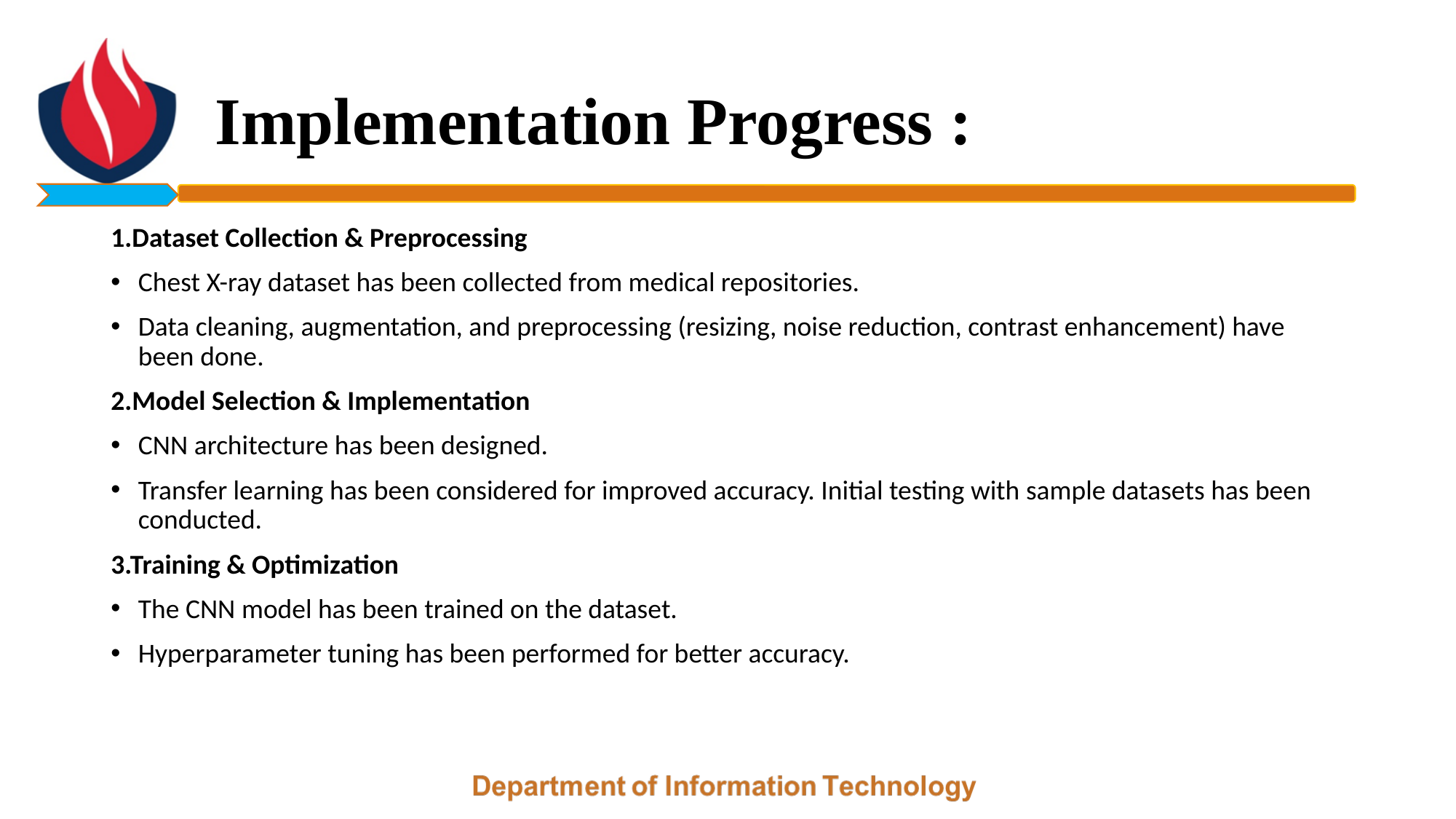

# Implementation Progress :
1.Dataset Collection & Preprocessing
Chest X-ray dataset has been collected from medical repositories.
Data cleaning, augmentation, and preprocessing (resizing, noise reduction, contrast enhancement) have been done.
2.Model Selection & Implementation
CNN architecture has been designed.
Transfer learning has been considered for improved accuracy. Initial testing with sample datasets has been conducted.
3.Training & Optimization
The CNN model has been trained on the dataset.
Hyperparameter tuning has been performed for better accuracy.